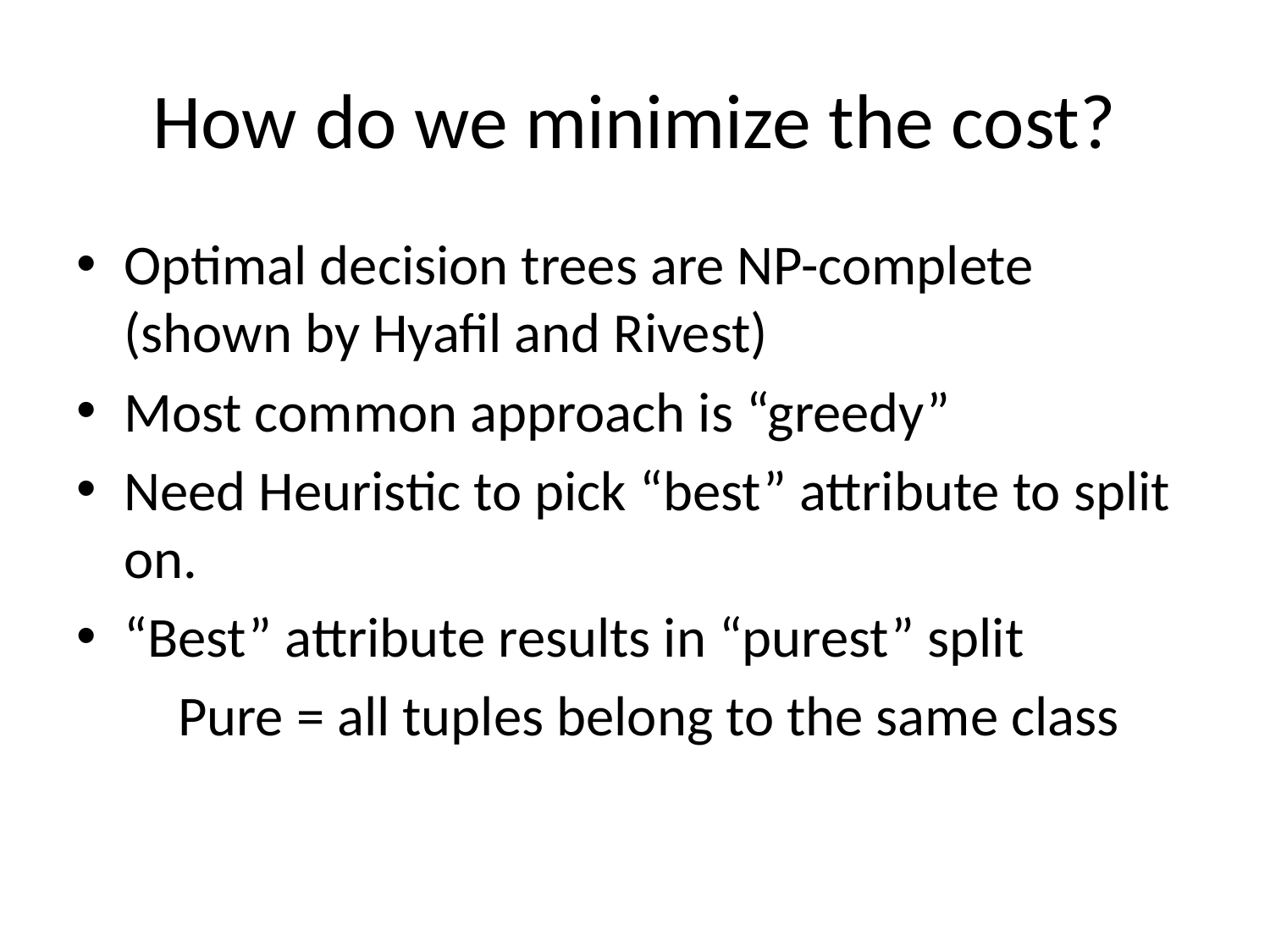

# How do we minimize the cost?
Optimal decision trees are NP-complete (shown by Hyafil and Rivest)
Most common approach is “greedy”
Need Heuristic to pick “best” attribute to split on.
“Best” attribute results in “purest” split
        Pure = all tuples belong to the same class